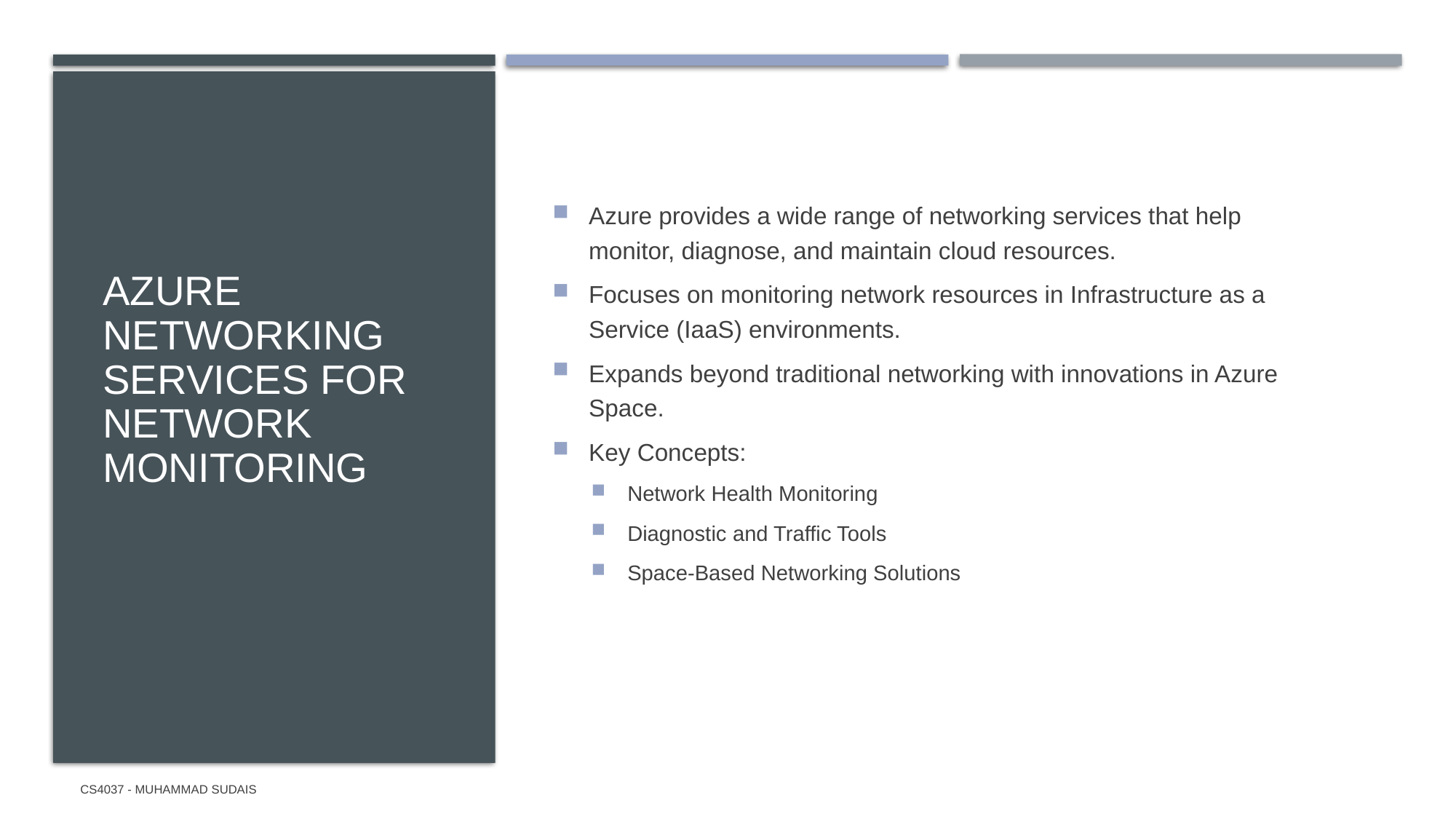

# Azure Networking Services For Network Monitoring
Azure provides a wide range of networking services that help monitor, diagnose, and maintain cloud resources.
Focuses on monitoring network resources in Infrastructure as a Service (IaaS) environments.
Expands beyond traditional networking with innovations in Azure Space.
Key Concepts:
Network Health Monitoring
Diagnostic and Traffic Tools
Space-Based Networking Solutions

CS4037 - Muhammad Sudais